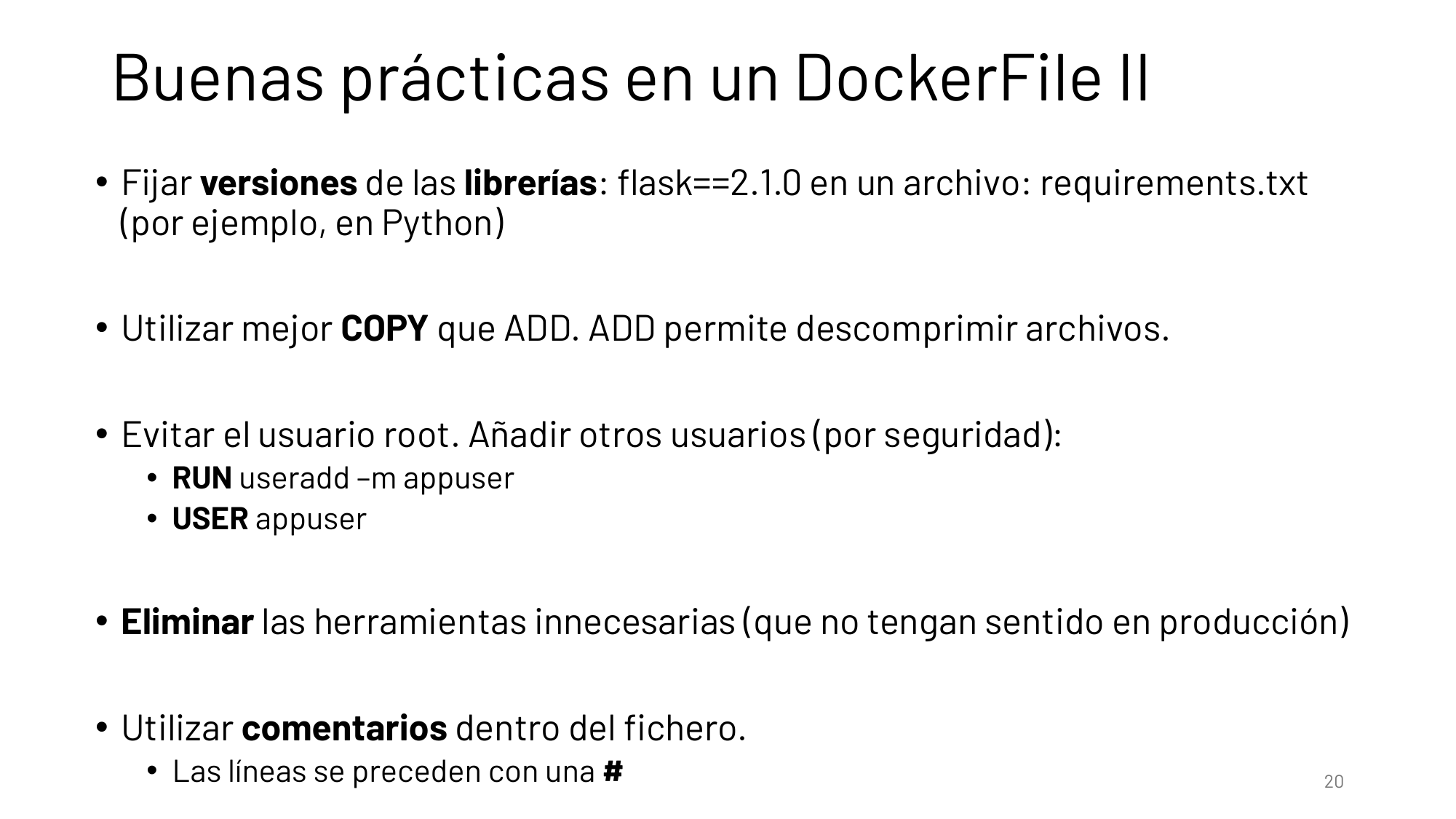

# Buenas prácticas en un DockerFile II
Fijar versiones de las librerías: flask==2.1.0 en un archivo: requirements.txt (por ejemplo, en Python)

Utilizar mejor COPY que ADD. ADD permite descomprimir archivos.

Evitar el usuario root. Añadir otros usuarios (por seguridad):
RUN useradd –m appuser
USER appuser

Eliminar las herramientas innecesarias (que no tengan sentido en producción)

Utilizar comentarios dentro del fichero.
Las líneas se preceden con una #

20